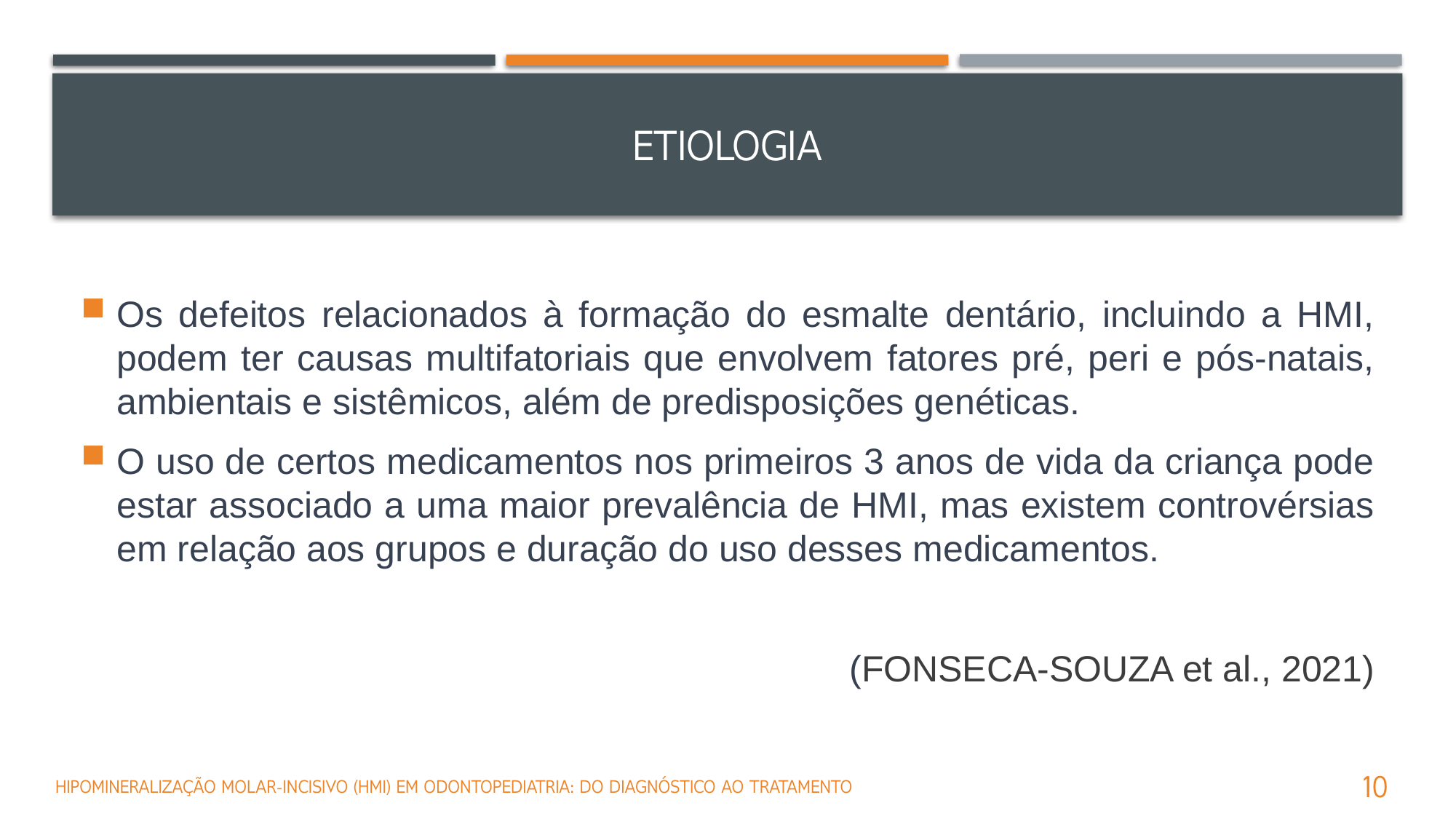

# etiologia
Os defeitos relacionados à formação do esmalte dentário, incluindo a HMI, podem ter causas multifatoriais que envolvem fatores pré, peri e pós-natais, ambientais e sistêmicos, além de predisposições genéticas.
O uso de certos medicamentos nos primeiros 3 anos de vida da criança pode estar associado a uma maior prevalência de HMI, mas existem controvérsias em relação aos grupos e duração do uso desses medicamentos.

                                                                          (FONSECA-SOUZA et al., 2021)

        Hipomineralização Molar-incisivo (HMI) em Odontopediatria: Do Diagnóstico Ao Tratamento
10